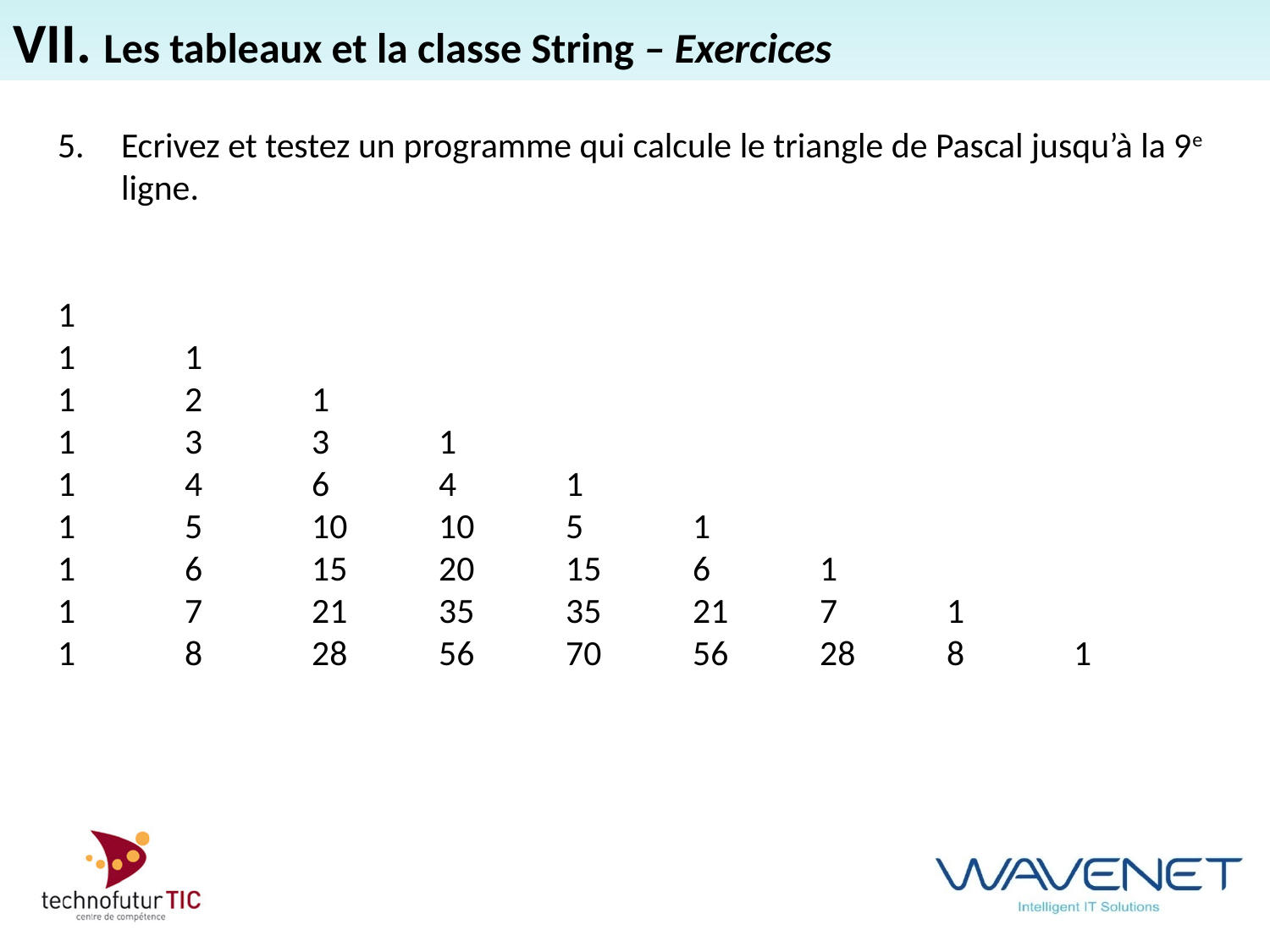

VII. Les tableaux et la classe String – Exercices
Ecrivez et testez un programme qui calcule le triangle de Pascal jusqu’à la 9e ligne. Pour cela, vous devez remplir un tableau avec les valeurs adéquates puis afficher uniquement les valeurs utiles.

1
1	1
1	2	1
1	3	3	1
1	4	6	4	1
1	5	10	10	5	1
1	6	15	20	15	6	1
1	7	21	35	35	21	7	1
1	8	28	56	70	56	28	8	1